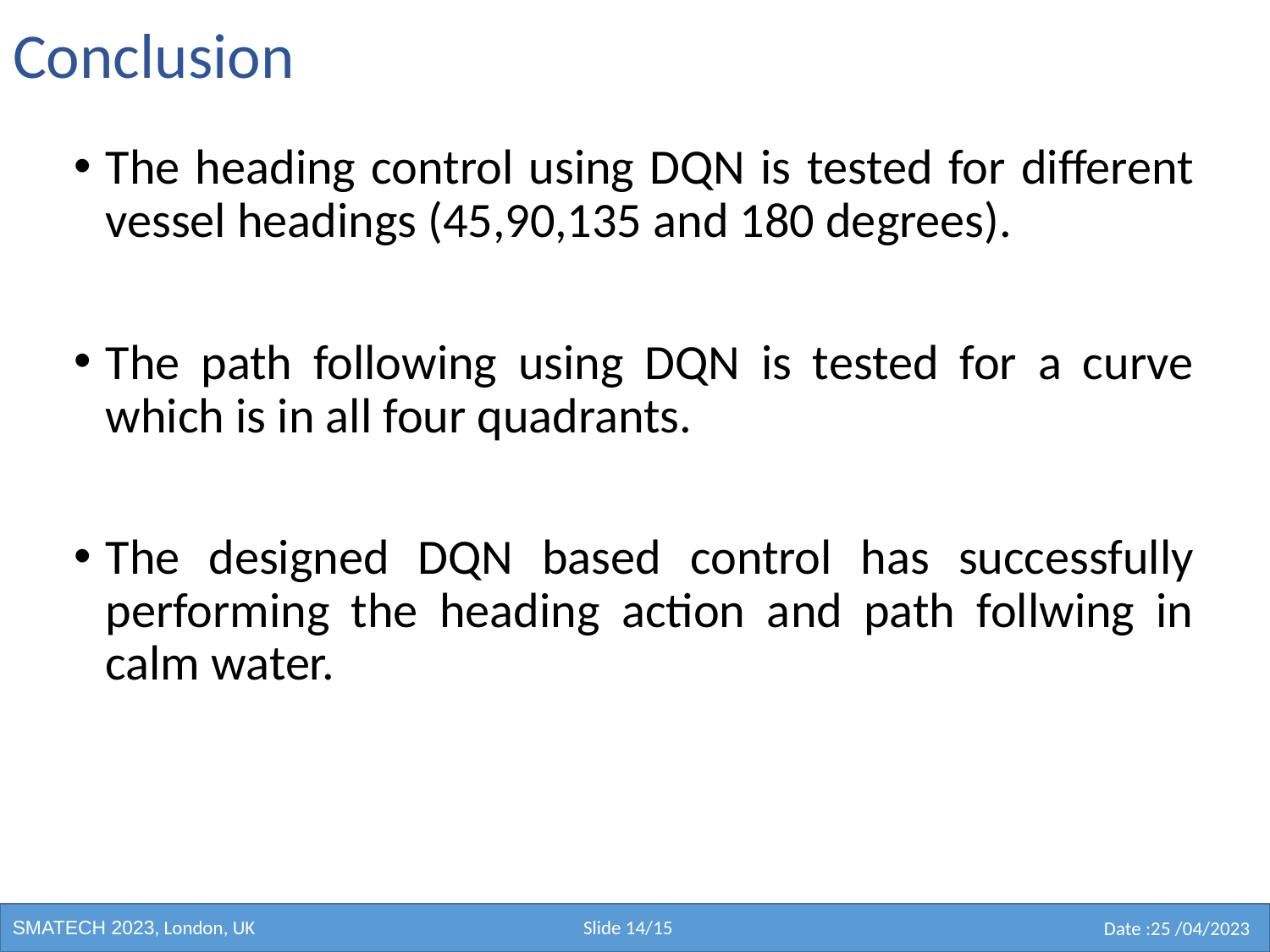

# Conclusion
The heading control using DQN is tested for different vessel headings (45,90,135 and 180 degrees).

The path following using DQN is tested for a curve which is in all four quadrants.

The designed DQN based control has successfully performing the heading action and path follwing in calm water.

SMATECH 2023, London, UK
Slide 14/15
Date :25 /04/2023